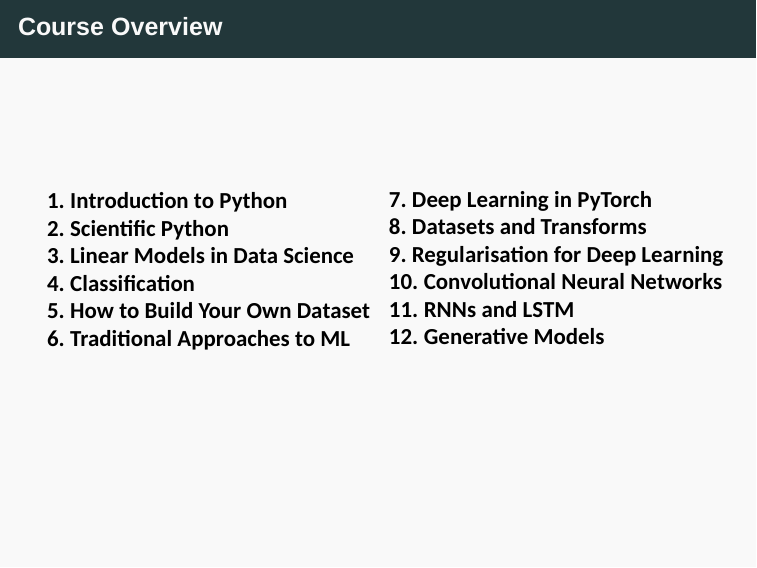

# Course Overview

7. Deep Learning in PyTorch
8. Datasets and Transforms
9. Regularisation for Deep Learning
10. Convolutional Neural Networks
11. RNNs and LSTM
12. Generative Models

1. Introduction to Python
2. Scientific Python
3. Linear Models in Data Science
4. Classification
5. How to Build Your Own Dataset
6. Traditional Approaches to ML